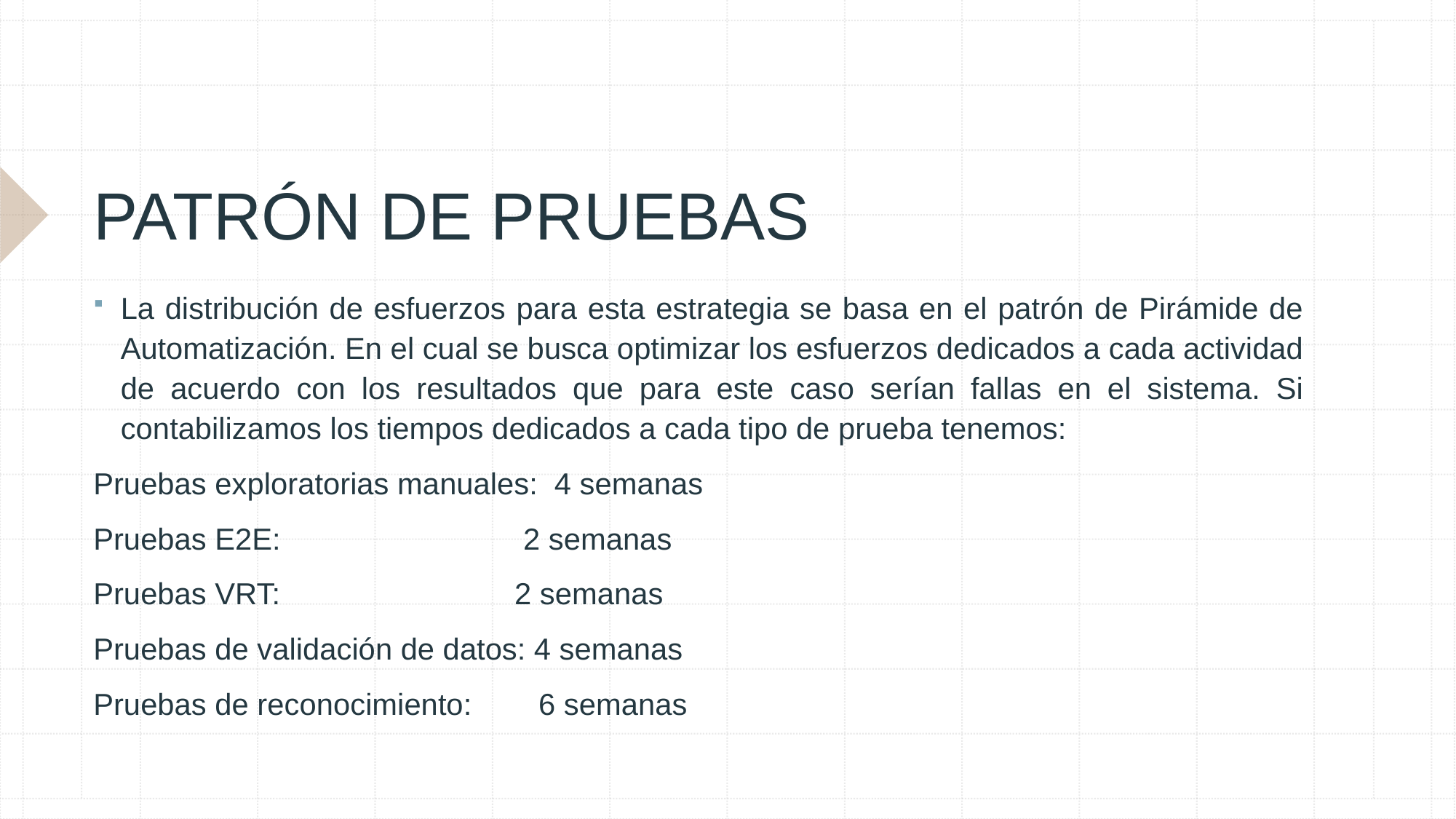

# PATRÓN DE PRUEBAS
La distribución de esfuerzos para esta estrategia se basa en el patrón de Pirámide de Automatización. En el cual se busca optimizar los esfuerzos dedicados a cada actividad de acuerdo con los resultados que para este caso serían fallas en el sistema. Si contabilizamos los tiempos dedicados a cada tipo de prueba tenemos:
Pruebas exploratorias manuales:  4 semanas
Pruebas E2E:                             2 semanas
Pruebas VRT:                            2 semanas
Pruebas de validación de datos: 4 semanas
Pruebas de reconocimiento:        6 semanas